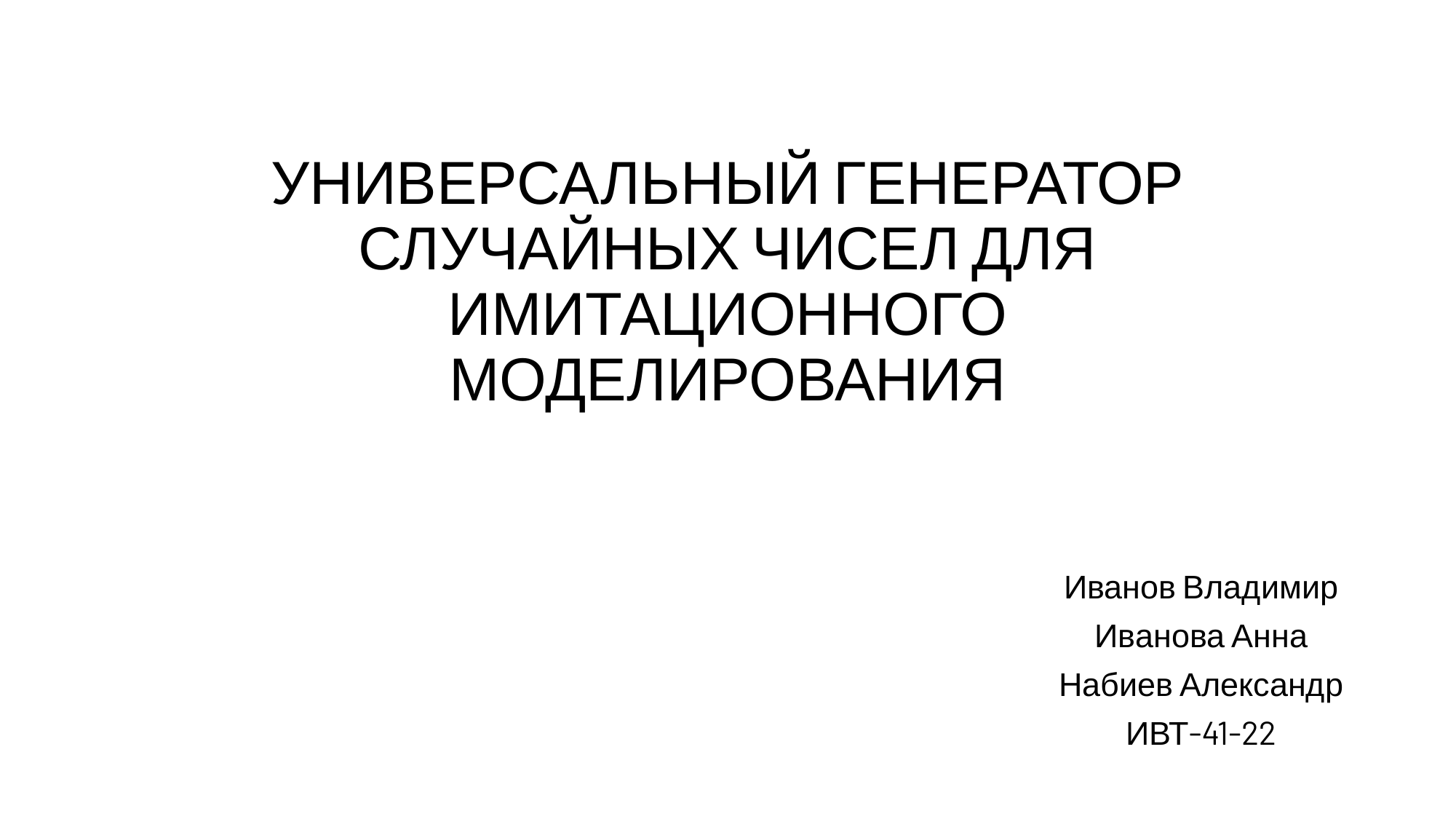

# УНИВЕРСАЛЬНЫЙ ГЕНЕРАТОР СЛУЧАЙНЫХ ЧИСЕЛ ДЛЯ ИМИТАЦИОННОГО МОДЕЛИРОВАНИЯ
Иванов Владимир
Иванова Анна
Набиев Александр
ИВТ-41-22